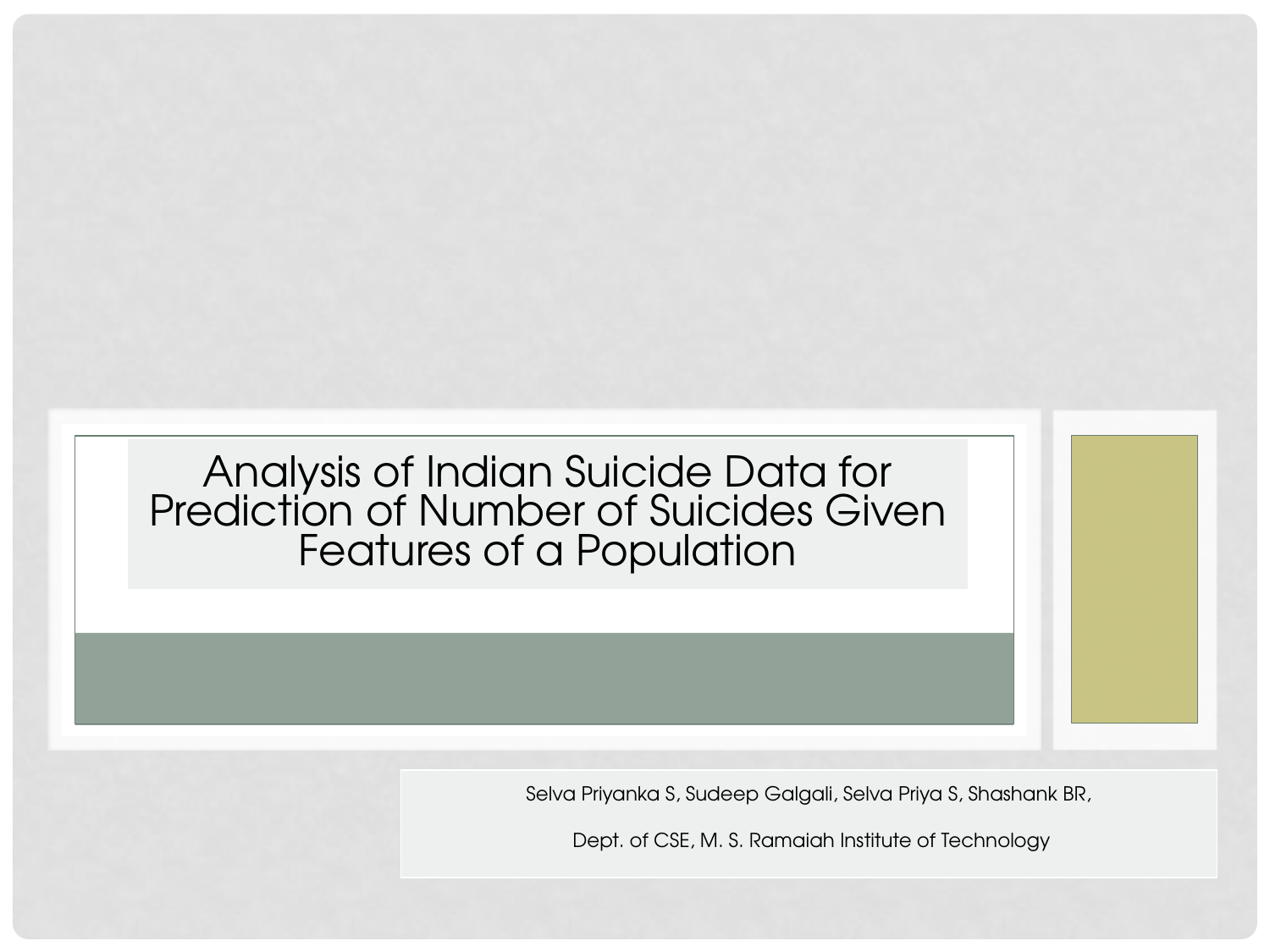

| Analysis of Indian Suicide Data for Prediction of Number of Suicides Given Features of a Population |
| --- |
#

| Selva Priyanka S, Sudeep Galgali, Selva Priya S, Shashank BR, Dept. of CSE, M. S. Ramaiah Institute of Technology |
| --- |